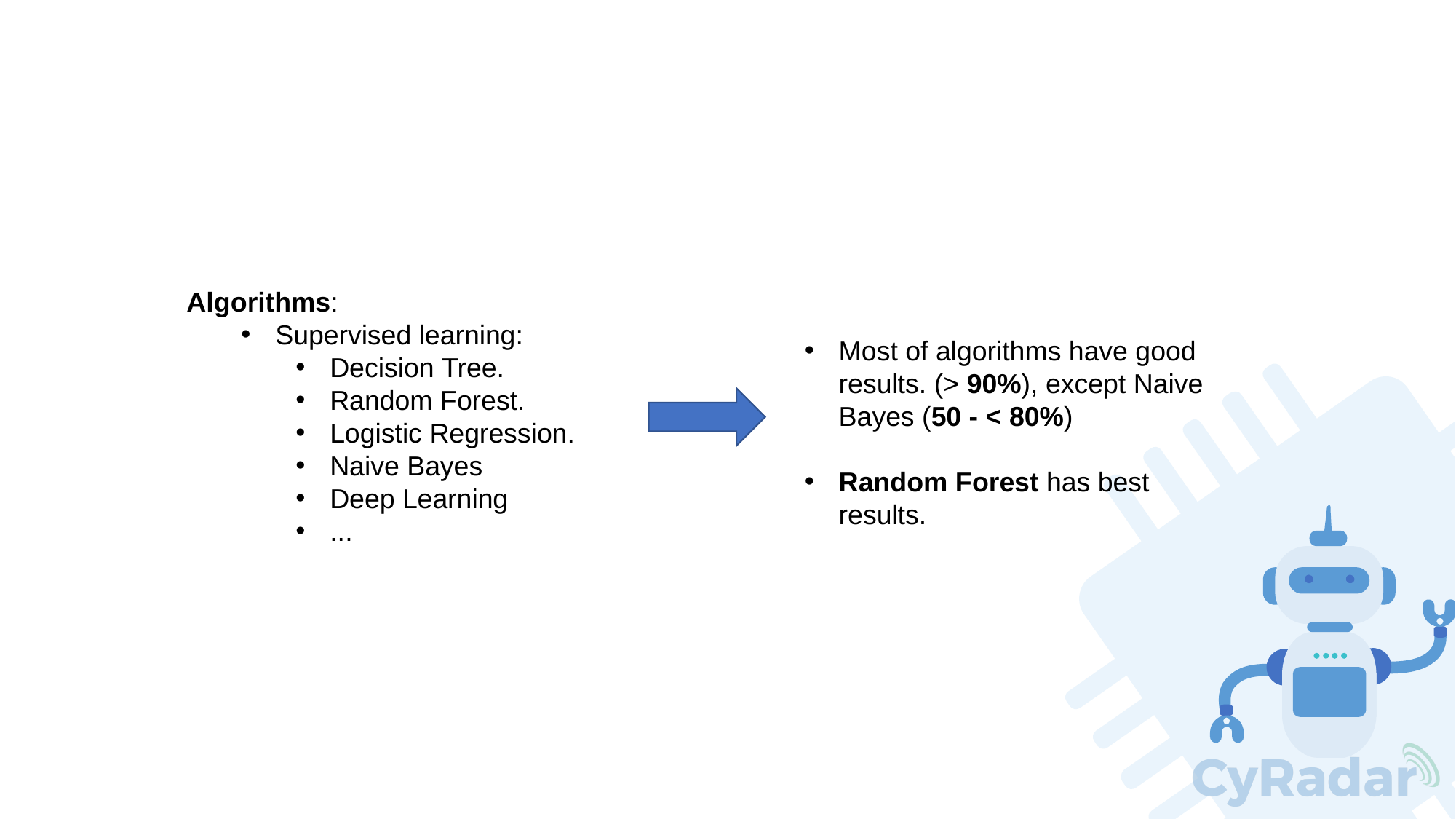

Algorithms:
Supervised learning:
Decision Tree.
Random Forest.
Logistic Regression.
Naive Bayes
Deep Learning
...
Most of algorithms have good results. (> 90%), except Naive Bayes (50 - < 80%)

Random Forest has best results.